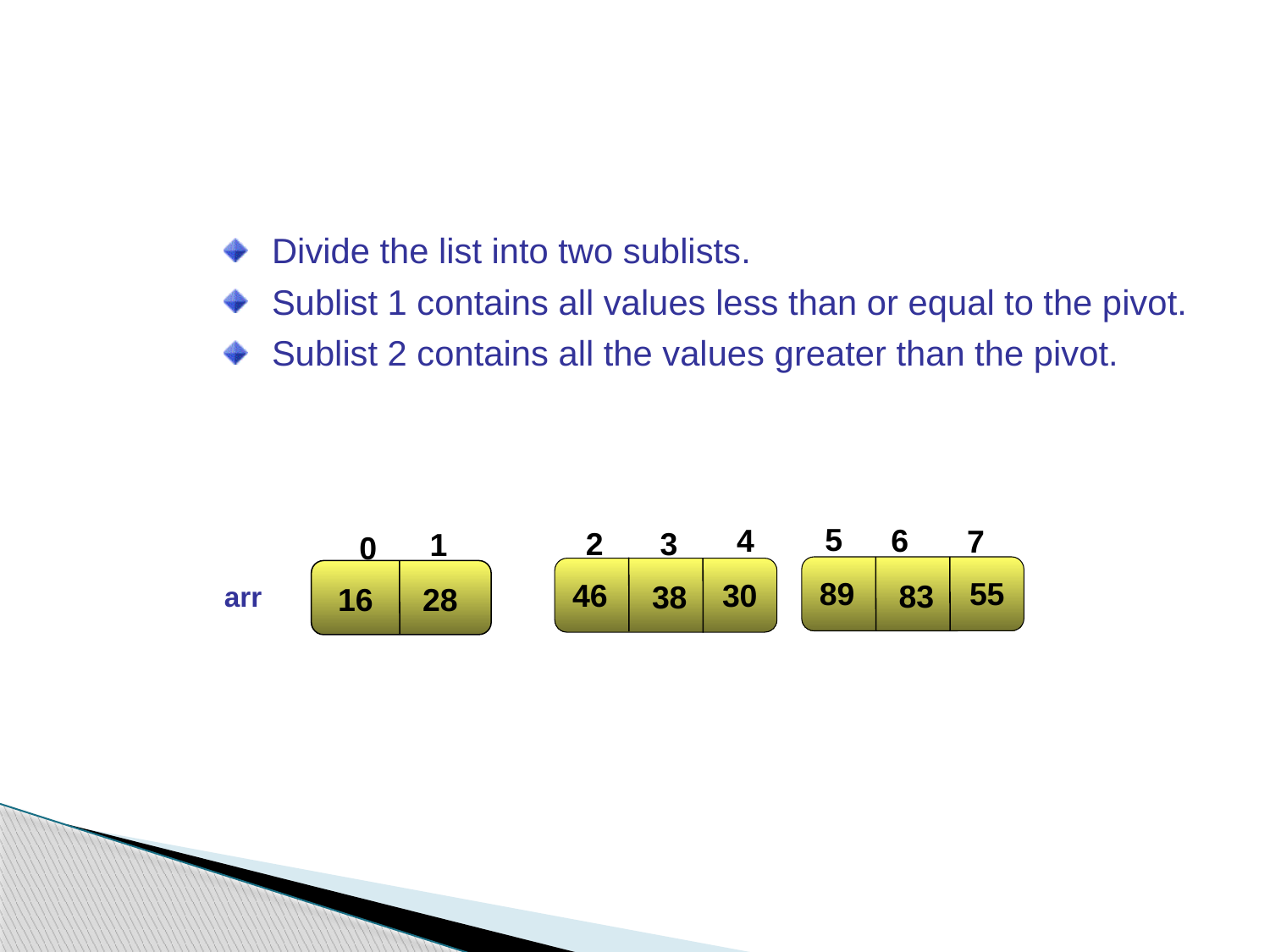

Implementing Quick Sort Algorithm (Contd.)‏
Divide the list into two sublists.
Sublist 1 contains all values less than or equal to the pivot.
Sublist 2 contains all the values greater than the pivot.

5
4
6
7
3
2
1
0

89
55
46
30
83
38
arr
16
28